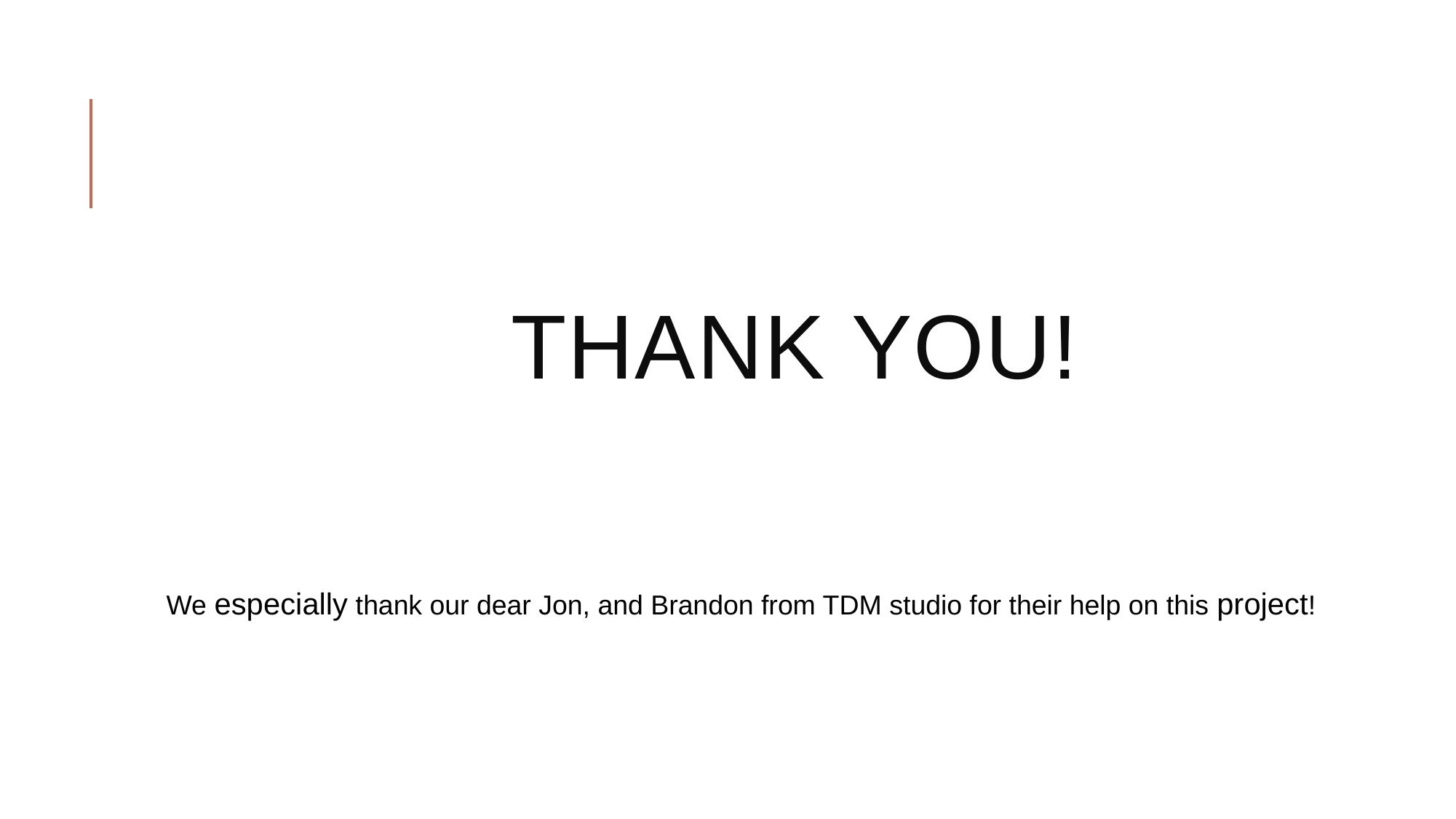

# Thank you!
We especially thank our dear Jon, and Brandon from TDM studio for their help on this project!